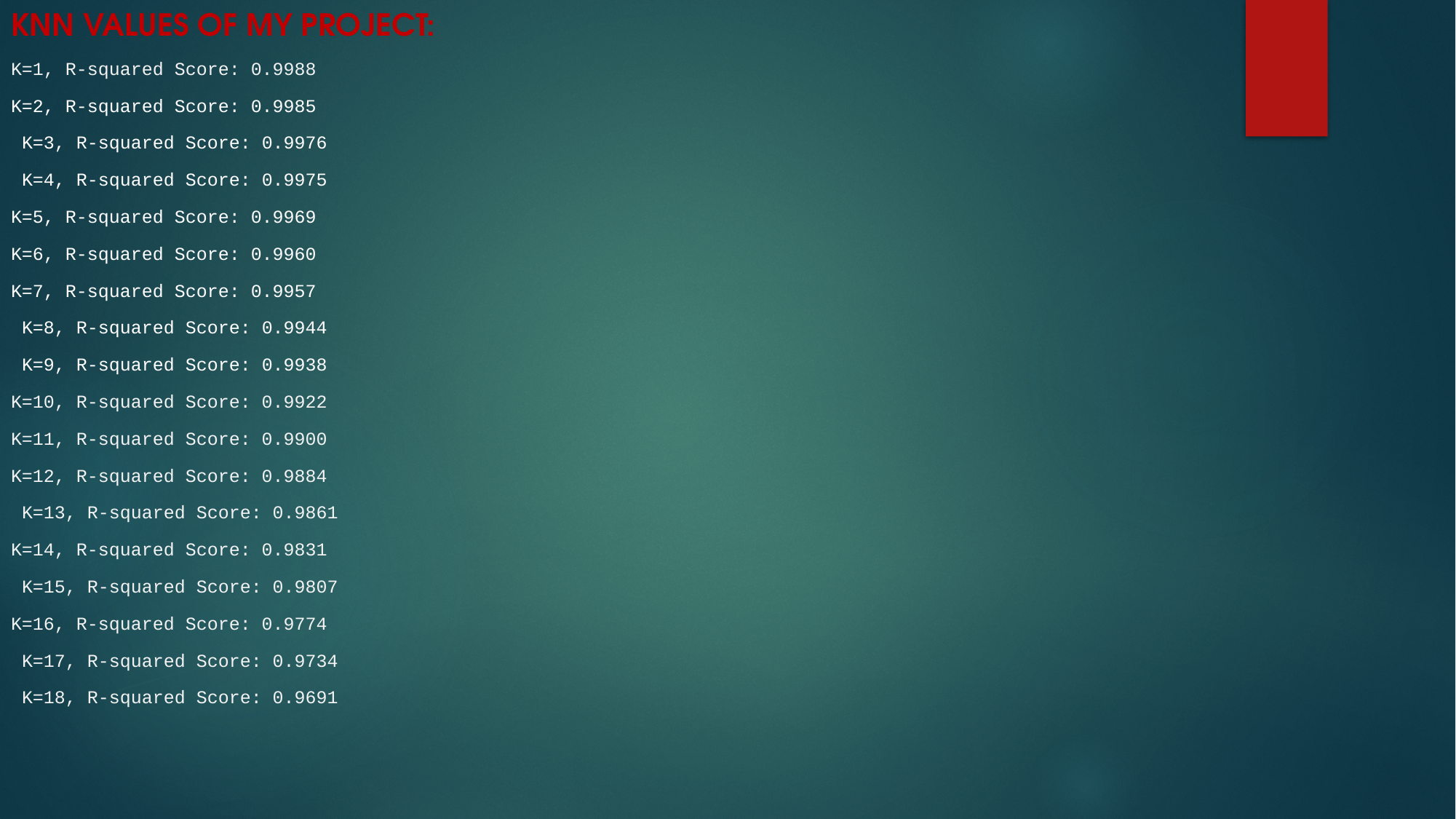

KNN VALUES OF MY PROJECT:
K=1, R-squared Score: 0.9988
K=2, R-squared Score: 0.9985
 K=3, R-squared Score: 0.9976
 K=4, R-squared Score: 0.9975
K=5, R-squared Score: 0.9969
K=6, R-squared Score: 0.9960
K=7, R-squared Score: 0.9957
 K=8, R-squared Score: 0.9944
 K=9, R-squared Score: 0.9938
K=10, R-squared Score: 0.9922
K=11, R-squared Score: 0.9900
K=12, R-squared Score: 0.9884
 K=13, R-squared Score: 0.9861
K=14, R-squared Score: 0.9831
 K=15, R-squared Score: 0.9807
K=16, R-squared Score: 0.9774
 K=17, R-squared Score: 0.9734
 K=18, R-squared Score: 0.9691